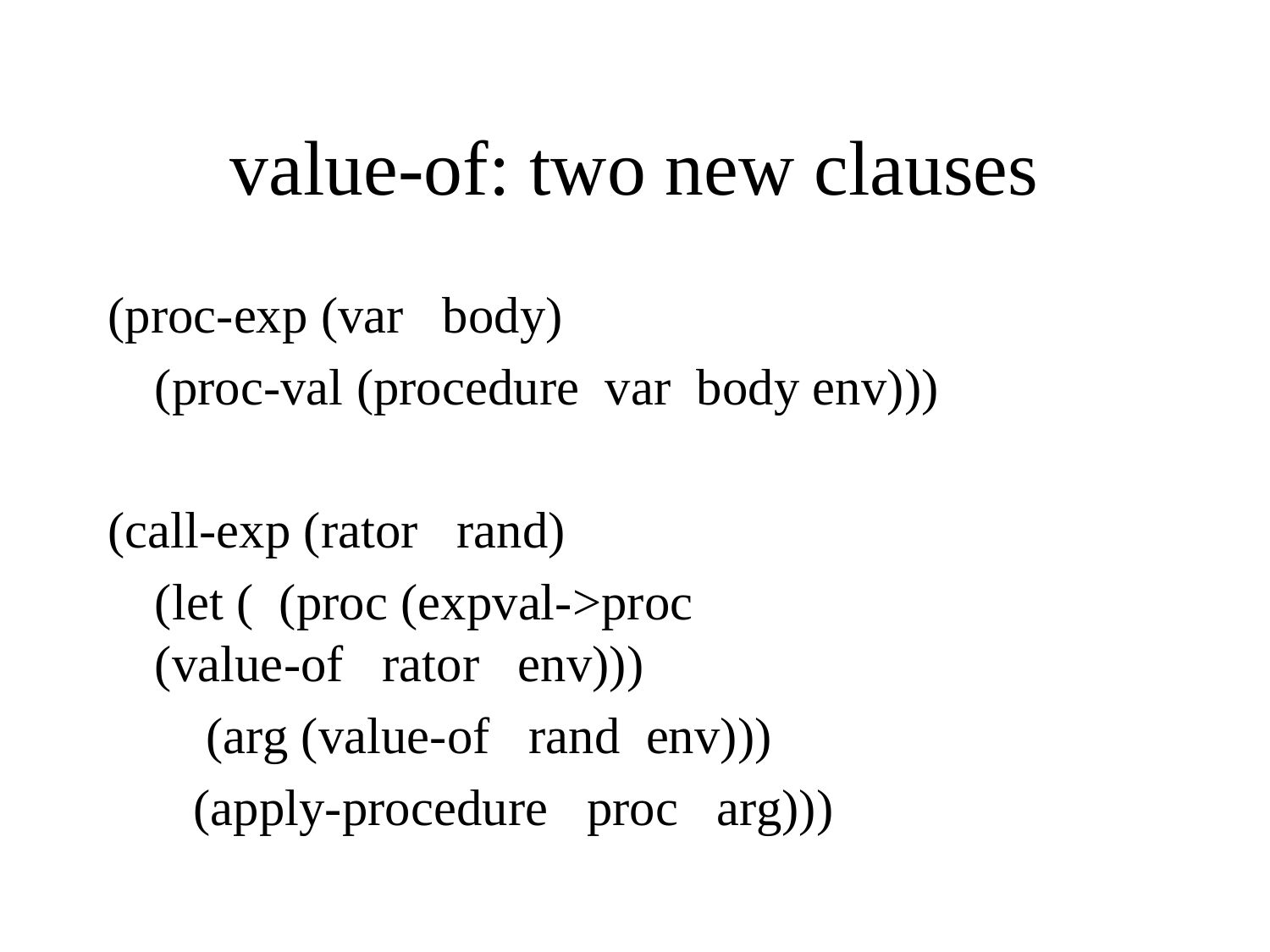

# value-of: two new clauses
(proc-exp (var   body)
	(proc-val (procedure  var  body env)))

(call-exp (rator   rand)
	(let (  (proc (expval->proc
			(value-of   rator   env)))
		    (arg (value-of   rand  env)))
	   (apply-procedure   proc   arg)))